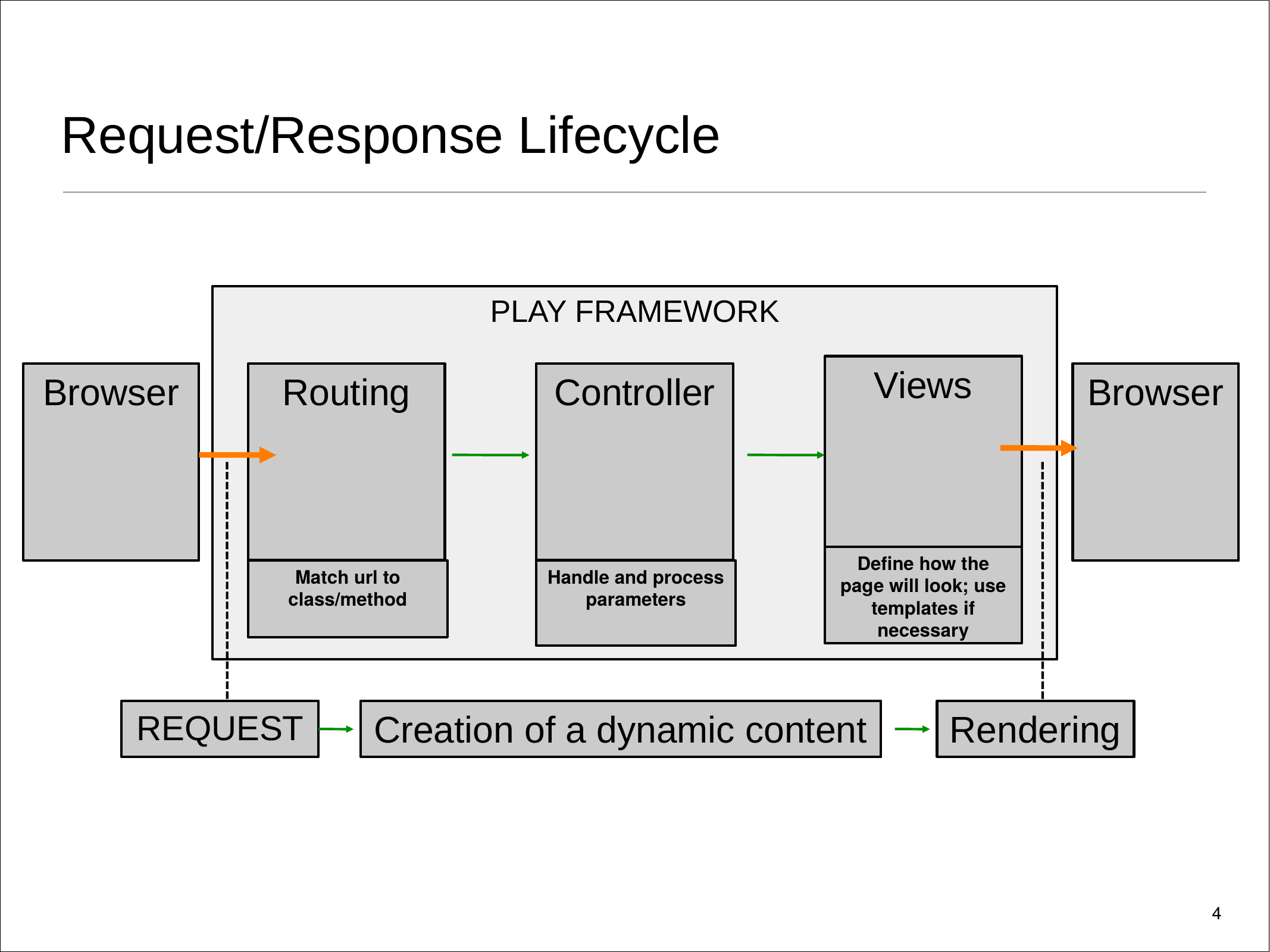

# Request/Response Lifecycle

PLAY FRAMEWORK
Views

Browser

Browser

Routing

Controller

Define how the page will look; use templates if necessary

Match url to class/method

Handle and process parameters

REQUEST

Creation of a dynamic content

Rendering

4